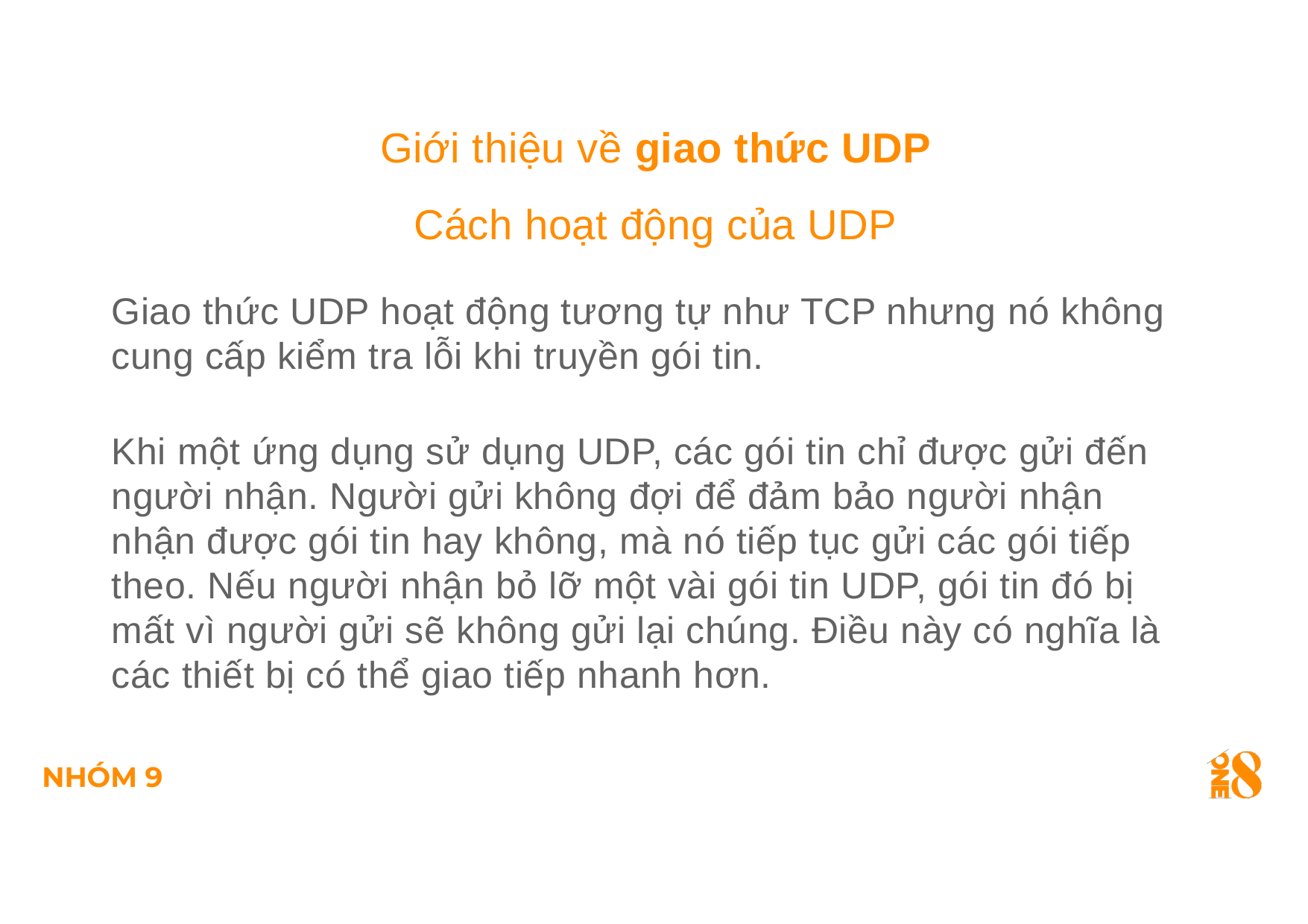

Giới thiệu về giao thức UDP
# Cách hoạt động của UDP
Giao thức UDP hoạt động tương tự như TCP nhưng nó không cung cấp kiểm tra lỗi khi truyền gói tin.

Khi một ứng dụng sử dụng UDP, các gói tin chỉ được gửi đến người nhận. Người gửi không đợi để đảm bảo người nhận nhận được gói tin hay không, mà nó tiếp tục gửi các gói tiếp theo. Nếu người nhận bỏ lỡ một vài gói tin UDP, gói tin đó bị mất vì người gửi sẽ không gửi lại chúng. Điều này có nghĩa là các thiết bị có thể giao tiếp nhanh hơn.